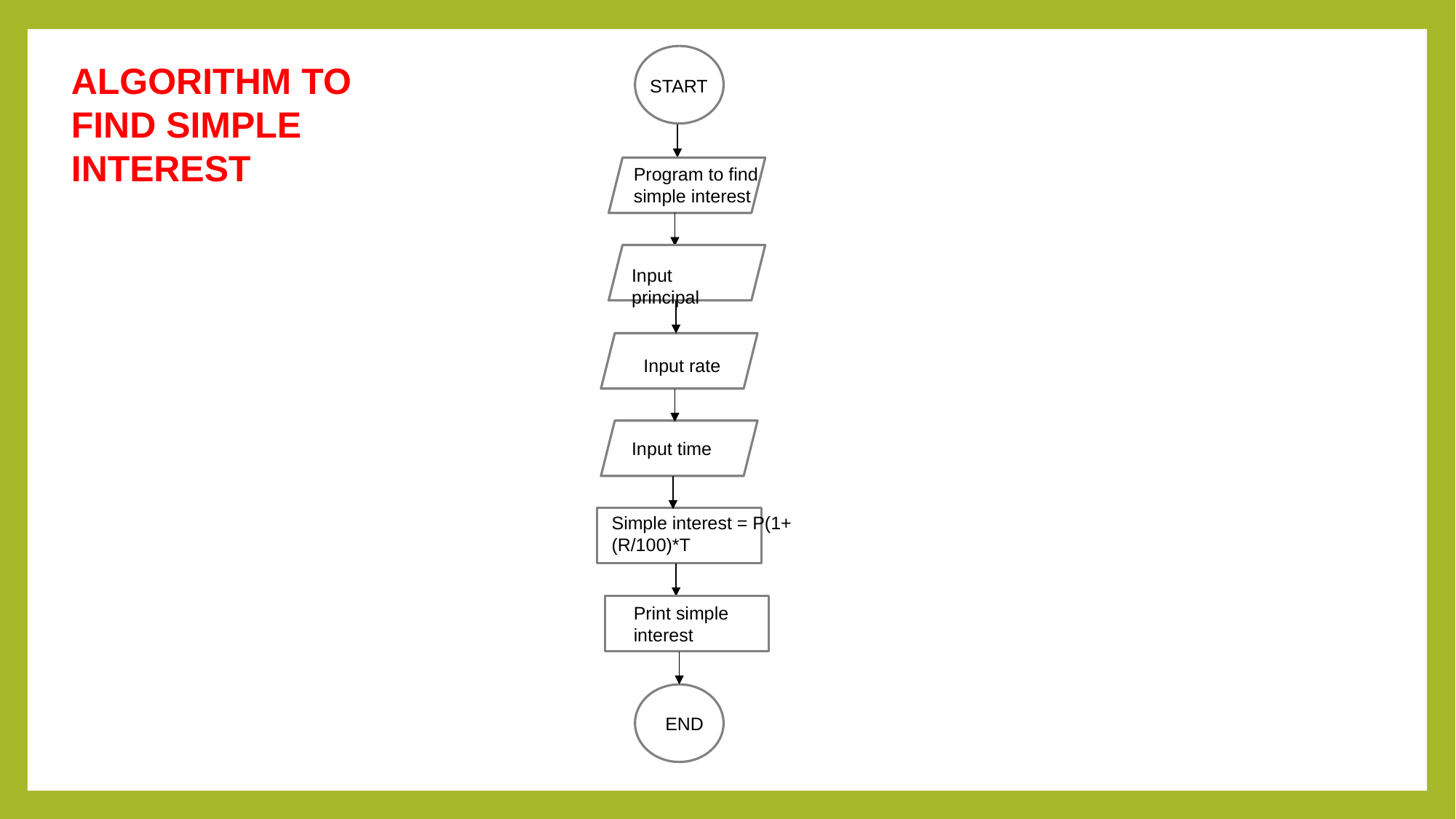

ALGORITHM TO FIND SIMPLE INTEREST
START

Program to find simple interest

Input principal

Input rate

Input time
Simple interest = P(1+(R/100)*T

Print simple interest

END